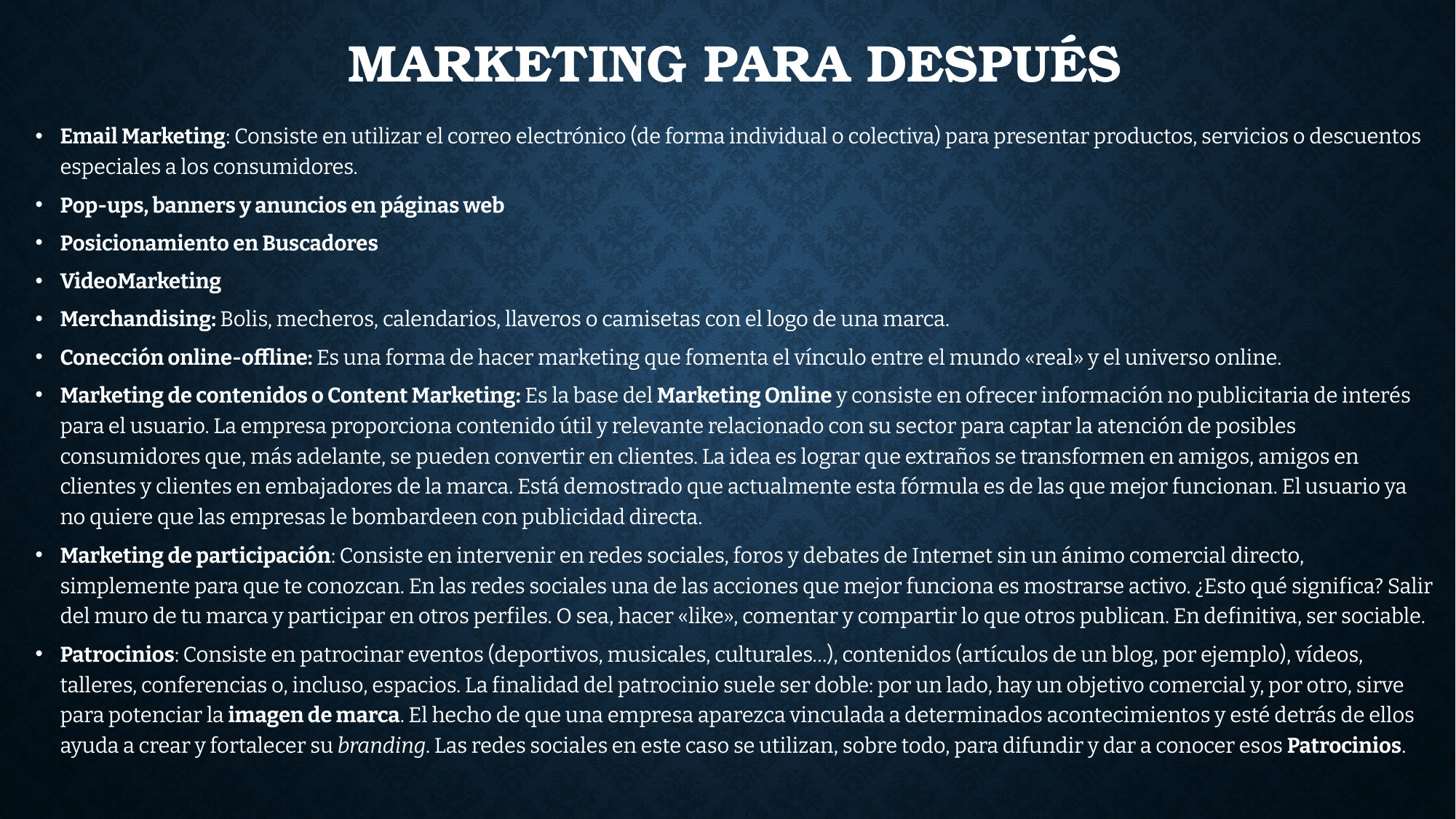

# Marketing Para después
Email Marketing: Consiste en utilizar el correo electrónico (de forma individual o colectiva) para presentar productos, servicios o descuentos especiales a los consumidores.
Pop-ups, banners y anuncios en páginas web
Posicionamiento en Buscadores
VideoMarketing
Merchandising: Bolis, mecheros, calendarios, llaveros o camisetas con el logo de una marca.
Conección online-offline: Es una forma de hacer marketing que fomenta el vínculo entre el mundo «real» y el universo online.
Marketing de contenidos o Content Marketing: Es la base del Marketing Online y consiste en ofrecer información no publicitaria de interés para el usuario. La empresa proporciona contenido útil y relevante relacionado con su sector para captar la atención de posibles consumidores que, más adelante, se pueden convertir en clientes. La idea es lograr que extraños se transformen en amigos, amigos en clientes y clientes en embajadores de la marca. Está demostrado que actualmente esta fórmula es de las que mejor funcionan. El usuario ya no quiere que las empresas le bombardeen con publicidad directa.
Marketing de participación: Consiste en intervenir en redes sociales, foros y debates de Internet sin un ánimo comercial directo, simplemente para que te conozcan. En las redes sociales una de las acciones que mejor funciona es mostrarse activo. ¿Esto qué significa? Salir del muro de tu marca y participar en otros perfiles. O sea, hacer «like», comentar y compartir lo que otros publican. En definitiva, ser sociable.
Patrocinios: Consiste en patrocinar eventos (deportivos, musicales, culturales…), contenidos (artículos de un blog, por ejemplo), vídeos, talleres, conferencias o, incluso, espacios. La finalidad del patrocinio suele ser doble: por un lado, hay un objetivo comercial y, por otro, sirve para potenciar la imagen de marca. El hecho de que una empresa aparezca vinculada a determinados acontecimientos y esté detrás de ellos ayuda a crear y fortalecer su branding. Las redes sociales en este caso se utilizan, sobre todo, para difundir y dar a conocer esos Patrocinios.